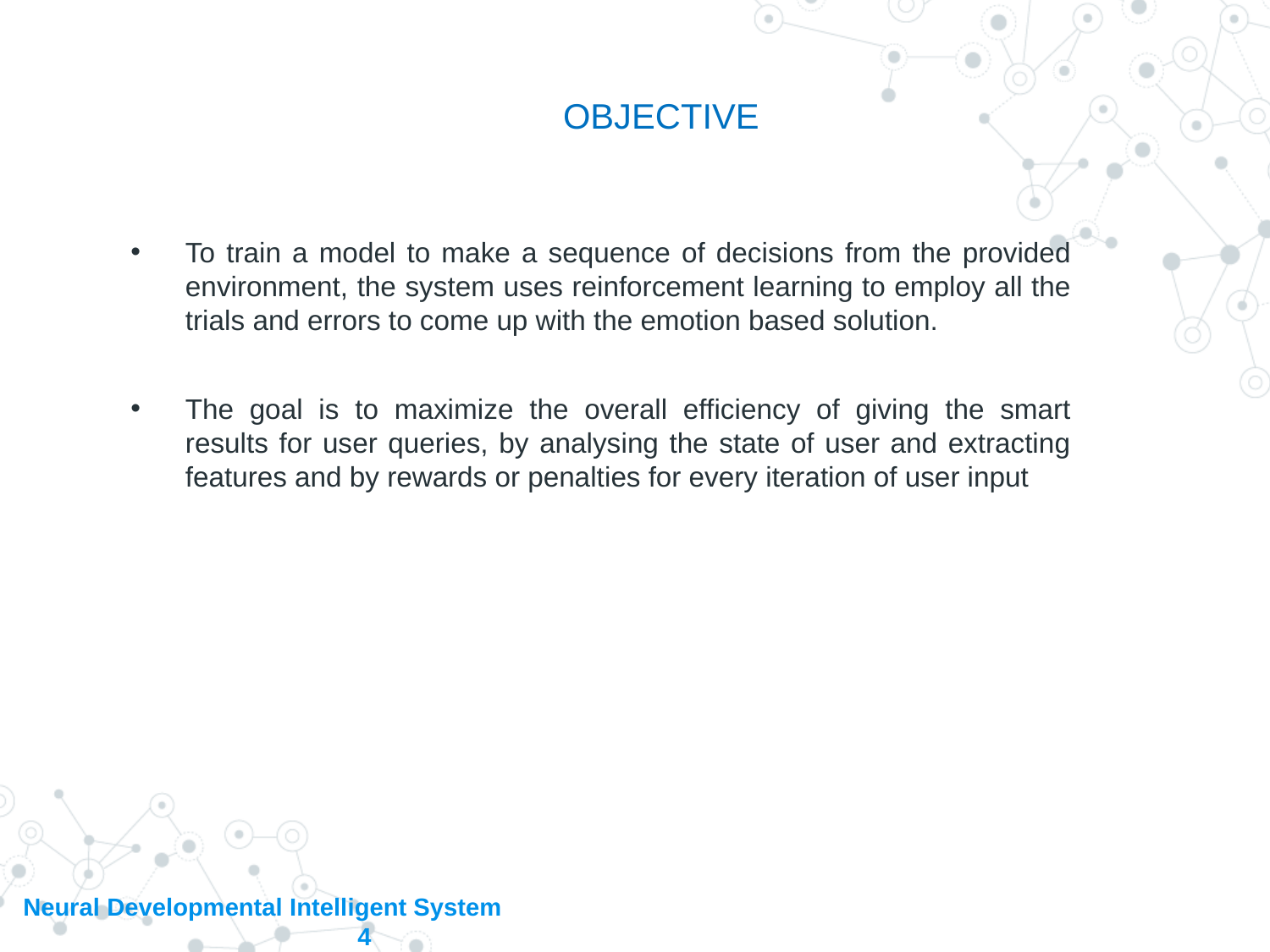

# OBJECTIVE
To train a model to make a sequence of decisions from the provided environment, the system uses reinforcement learning to employ all the trials and errors to come up with the emotion based solution.

The goal is to maximize the overall efficiency of giving the smart results for user queries, by analysing the state of user and extracting features and by rewards or penalties for every iteration of user input
Neural Developmental Intelligent System                                                                                                                                                             4